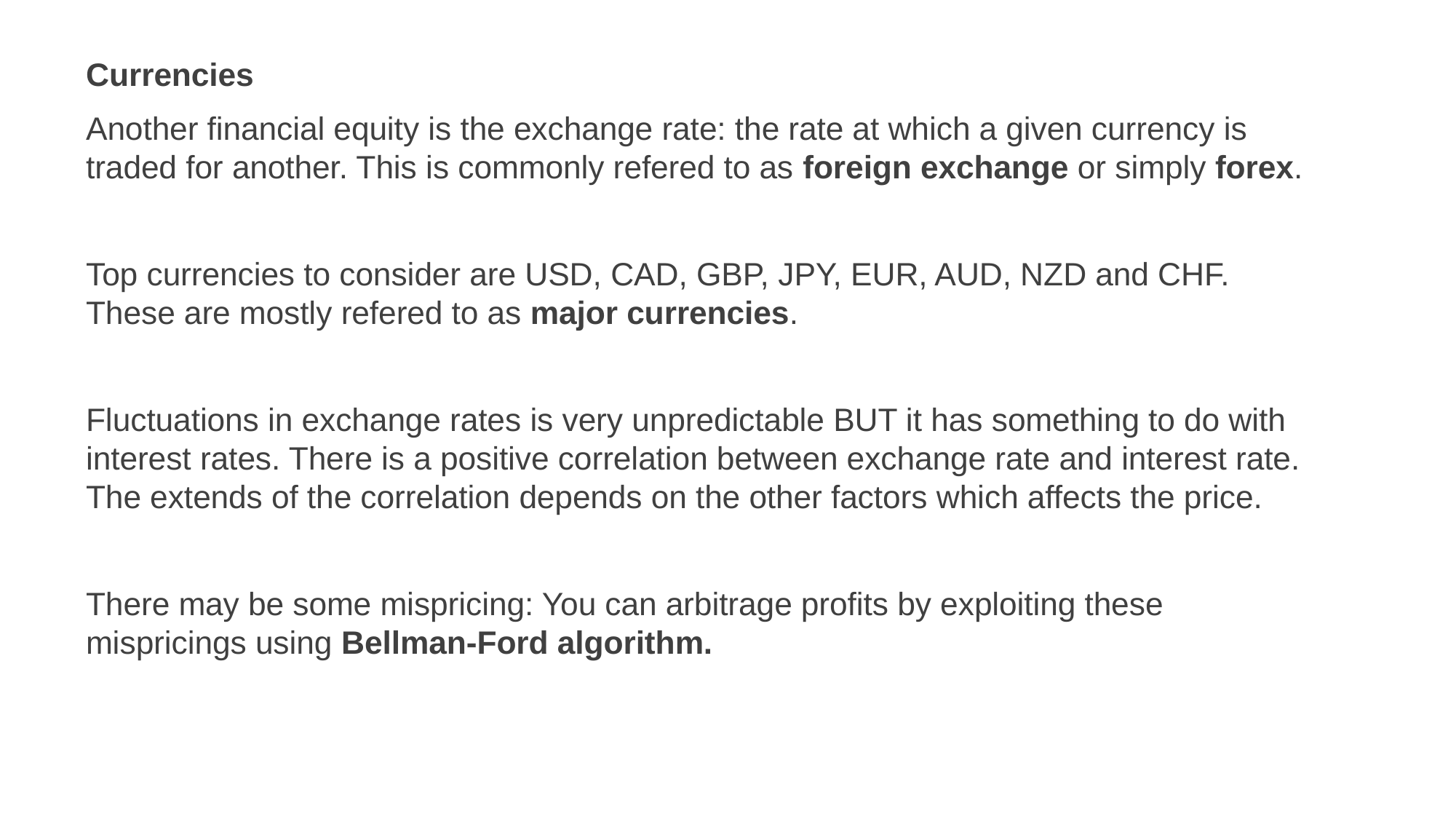

Currencies
Another financial equity is the exchange rate: the rate at which a given currency is traded for another. This is commonly refered to as foreign exchange or simply forex.

Top currencies to consider are USD, CAD, GBP, JPY, EUR, AUD, NZD and CHF. These are mostly refered to as major currencies.

Fluctuations in exchange rates is very unpredictable BUT it has something to do with interest rates. There is a positive correlation between exchange rate and interest rate. The extends of the correlation depends on the other factors which affects the price.

There may be some mispricing: You can arbitrage profits by exploiting these mispricings using Bellman-Ford algorithm.